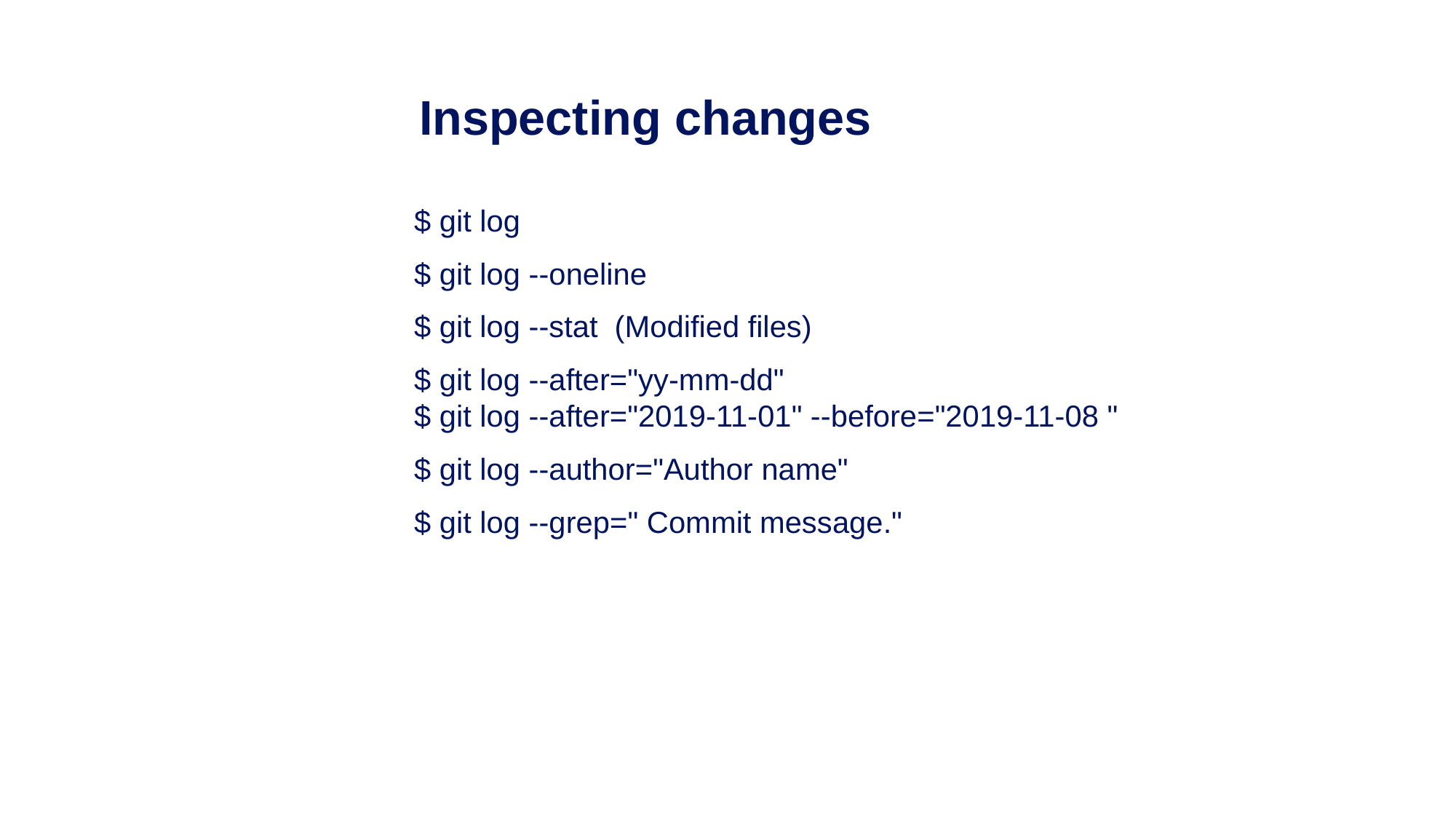

Inspecting changes
$ git log
$ git log --oneline
$ git log --stat  (Modified files)
$ git log --after="yy-mm-dd" 
$ git log --after="2019-11-01" --before="2019-11-08 "
$ git log --author="Author name"
$ git log --grep=" Commit message."